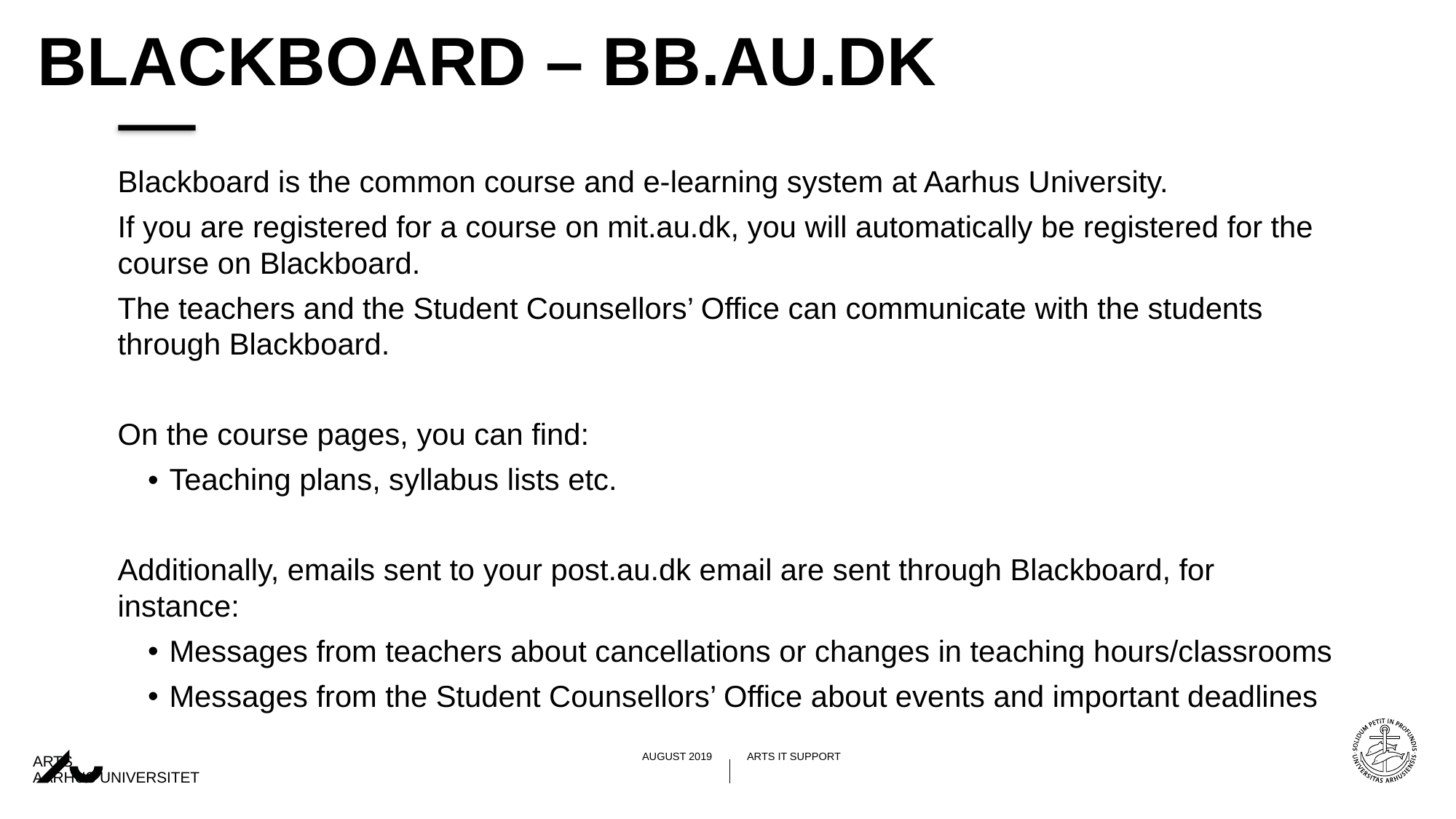

# Blackboard – bb.au.dk
Blackboard is the common course and e-learning system at Aarhus University.
If you are registered for a course on mit.au.dk, you will automatically be registered for the course on Blackboard.
The teachers and the Student Counsellors’ Office can communicate with the students through Blackboard.

On the course pages, you can find:
Teaching plans, syllabus lists etc.

Additionally, emails sent to your post.au.dk email are sent through Blackboard, for instance:
Messages from teachers about cancellations or changes in teaching hours/classrooms
Messages from the Student Counsellors’ Office about events and important deadlines
16/08/201923-08-2017